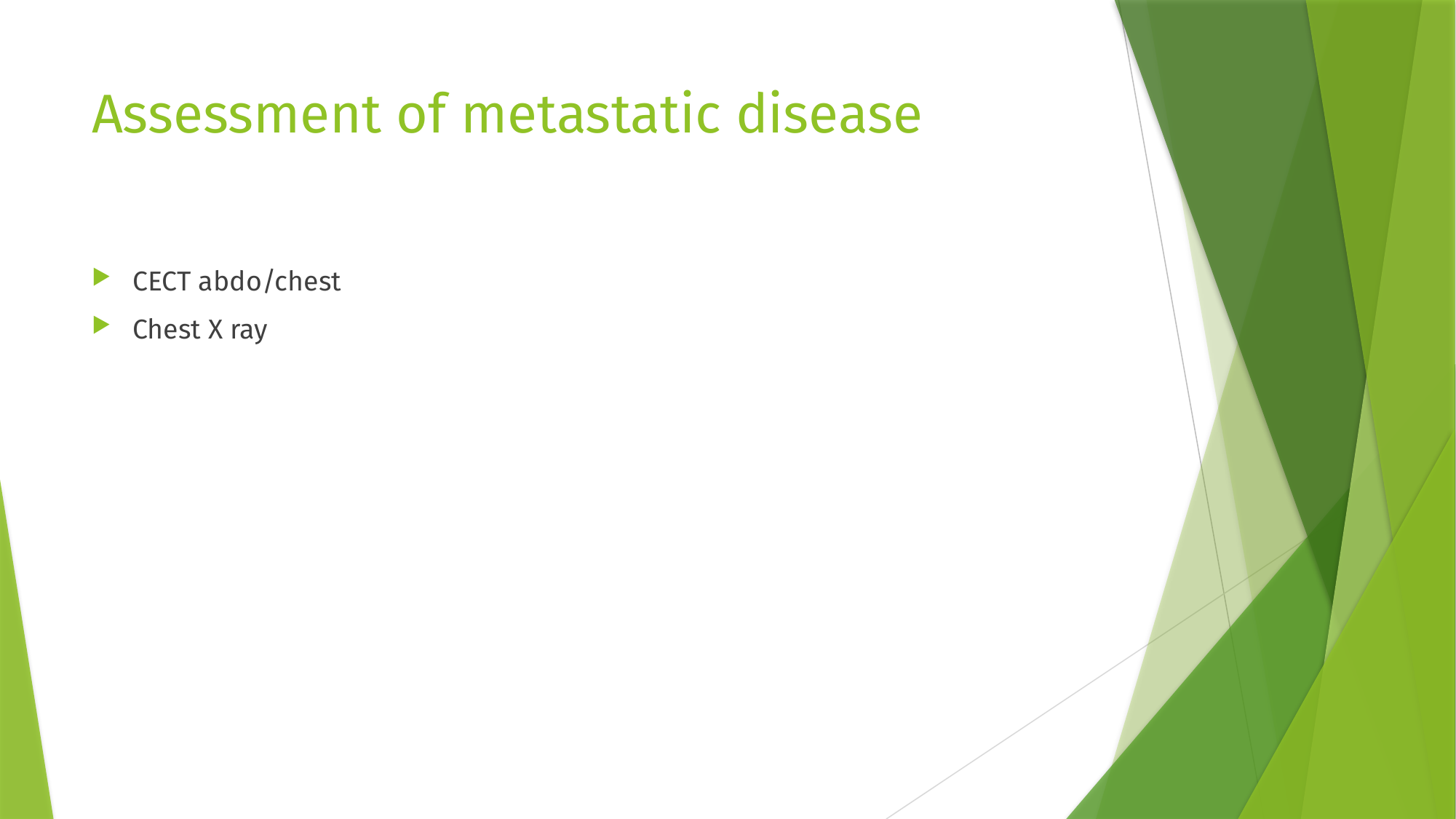

# Assessment of metastatic disease
CECT abdo/chest
Chest X ray